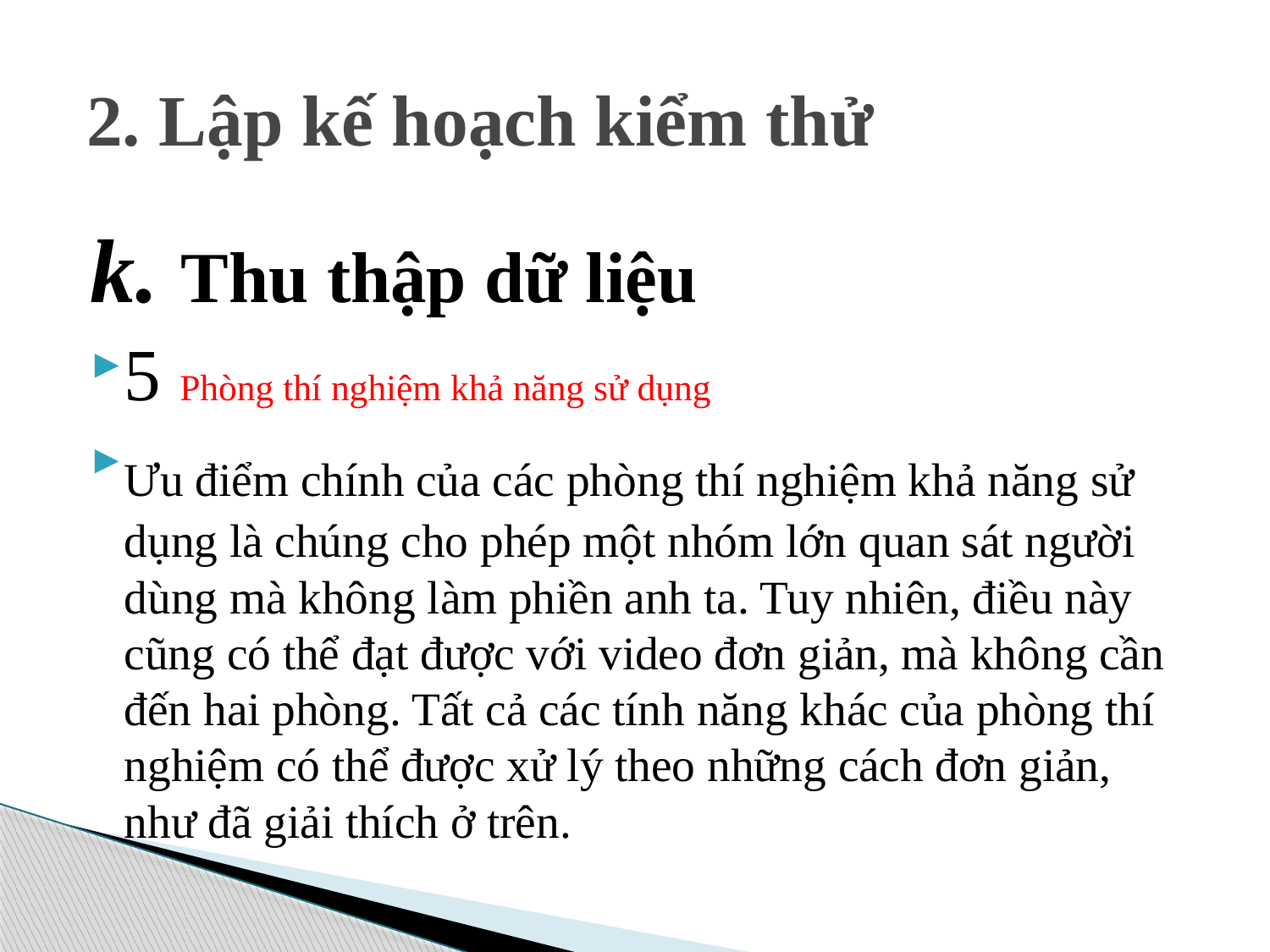

# 2. Lập kế hoạch kiểm thử
k. Thu thập dữ liệu
5 Phòng thí nghiệm khả năng sử dụng
	Ưu điểm chính của các phòng thí nghiệm khả năng sử dụng là chúng cho phép một nhóm lớn quan sát người dùng mà không làm phiền anh ta. Tuy nhiên, điều này cũng có thể đạt được với video đơn giản, mà không cần đến hai phòng. Tất cả các tính năng khác của phòng thí nghiệm có thể được xử lý theo những cách đơn giản, như đã giải thích ở trên.